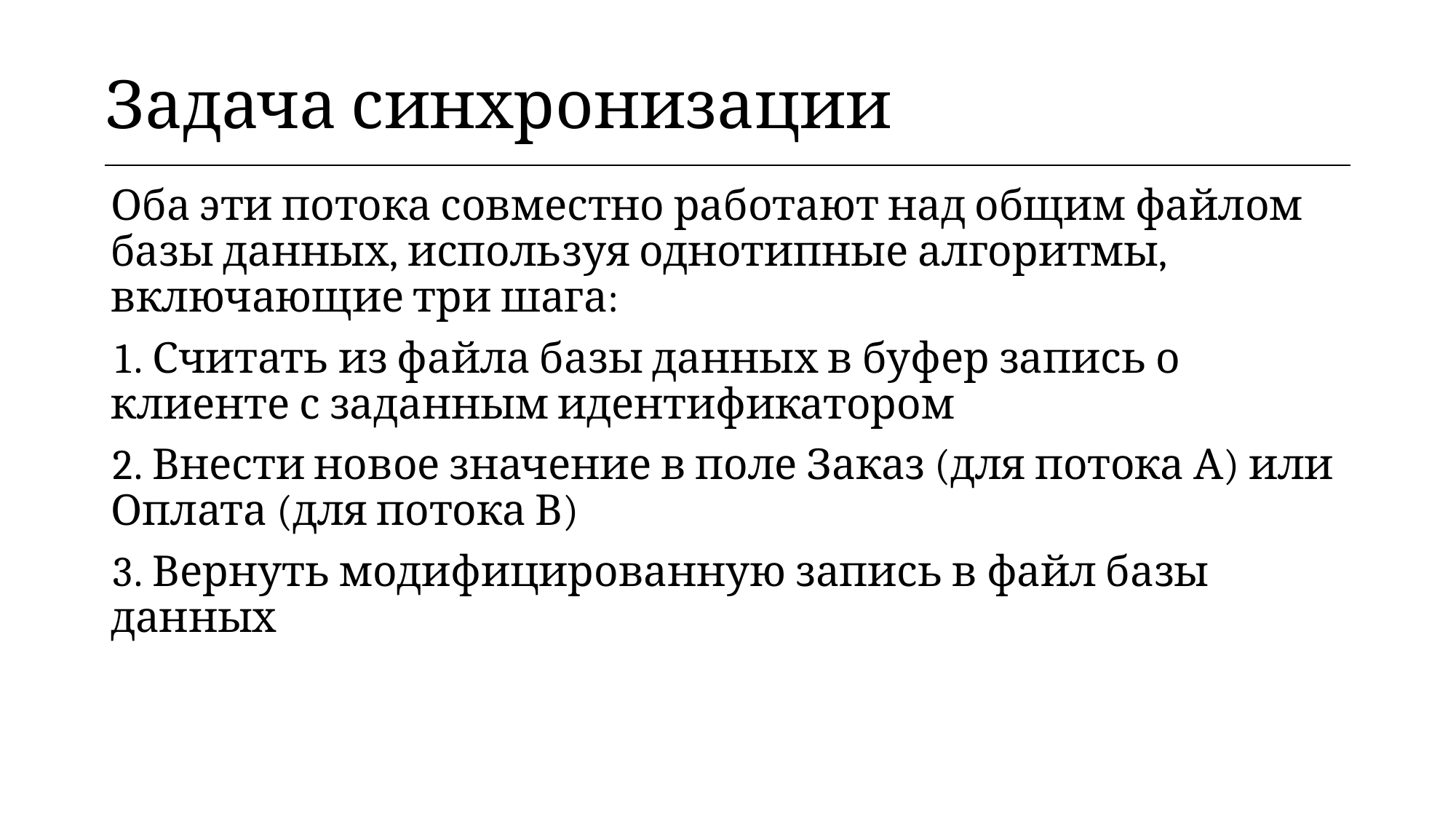

| Задача синхронизации |
| --- |
Оба эти потока совместно работают над общим файлом базы данных, используя однотипные алгоритмы, включающие три шага:
1. Считать из файла базы данных в буфер запись о клиенте с заданным идентификатором
2. Внести новое значение в поле Заказ (для потока А) или Оплата (для потока В)
3. Вернуть модифицированную запись в файл базы данных